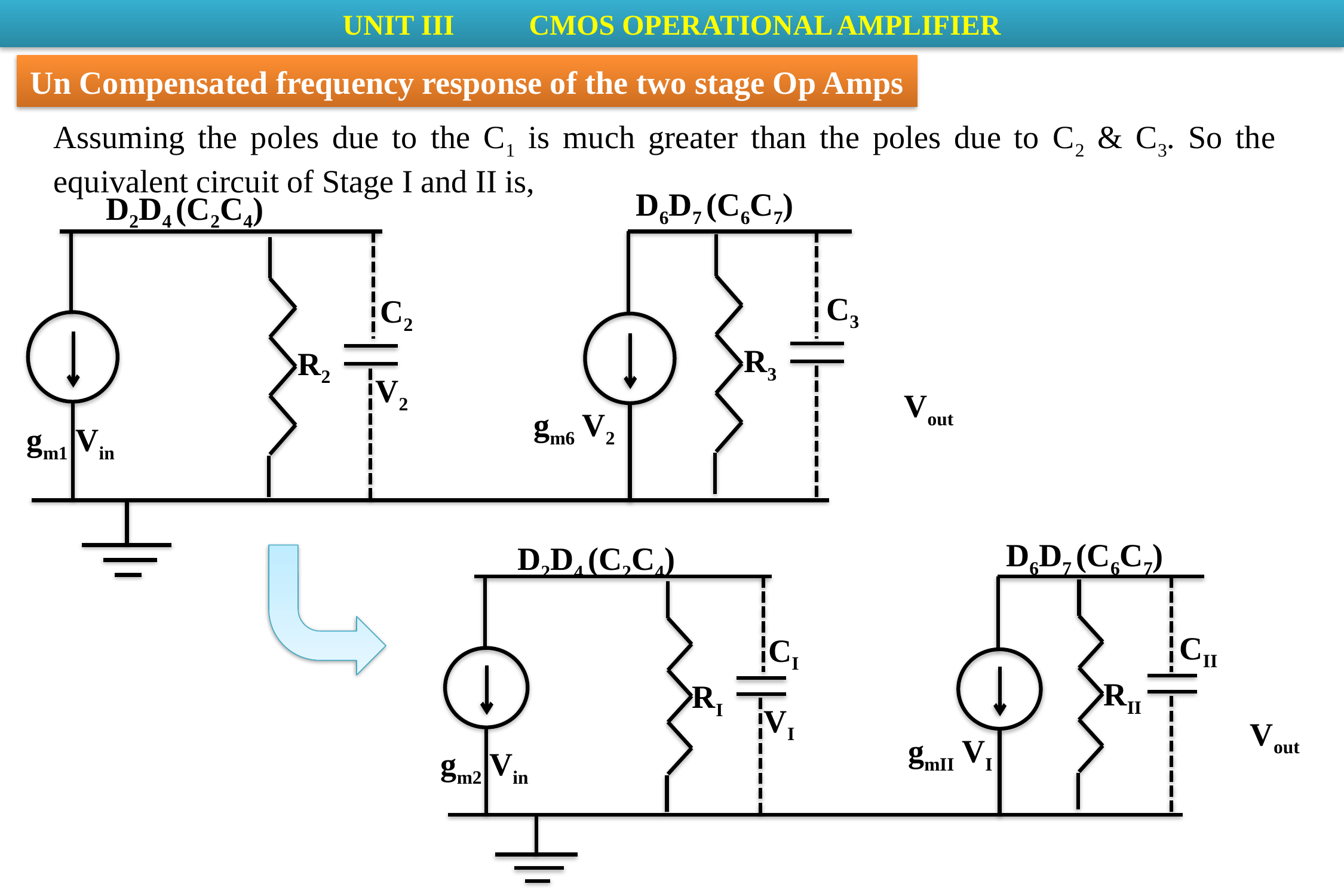

UNIT III	 CMOS OPERATIONAL AMPLIFIER
Un Compensated frequency response of the two stage Op Amps
Assuming the poles due to the C1 is much greater than the poles due to C2 & C3. So the equivalent circuit of Stage I and II is,
D6D7 (C6C7)
D2D4 (C2C4)

C3
C2
R3
R2
V2
Vout
gm6 V2
gm1 Vin
D6D7 (C6C7)
D2D4 (C2C4)

CII
CI
RII
RI
VI
Vout
gmII VI
gm2 Vin